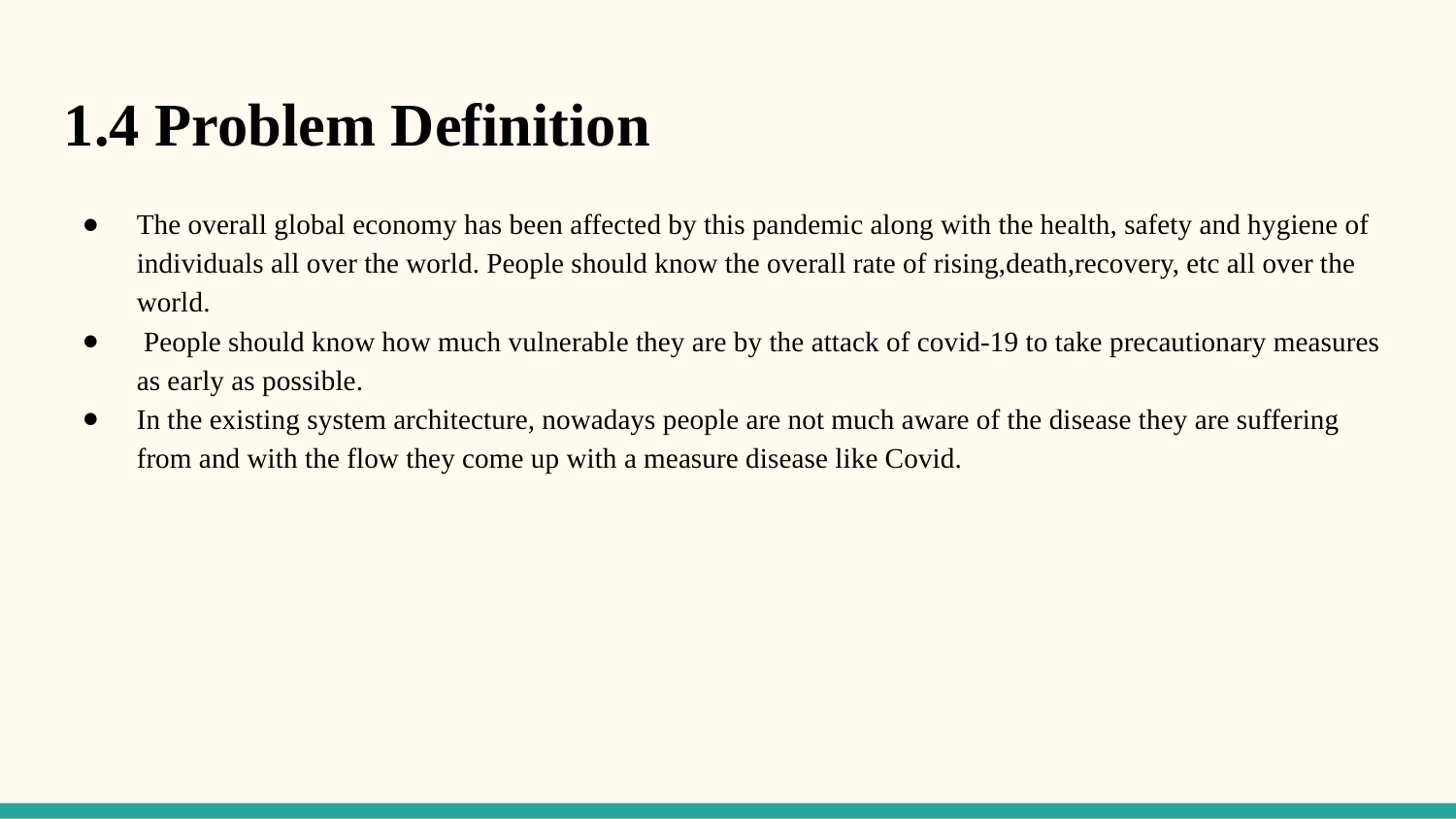

1.4 Problem Definition
The overall global economy has been affected by this pandemic along with the health, safety and hygiene of individuals all over the world. People should know the overall rate of rising,death,recovery, etc all over the world.
 People should know how much vulnerable they are by the attack of covid-19 to take precautionary measures as early as possible.
In the existing system architecture, nowadays people are not much aware of the disease they are suffering from and with the flow they come up with a measure disease like Covid.